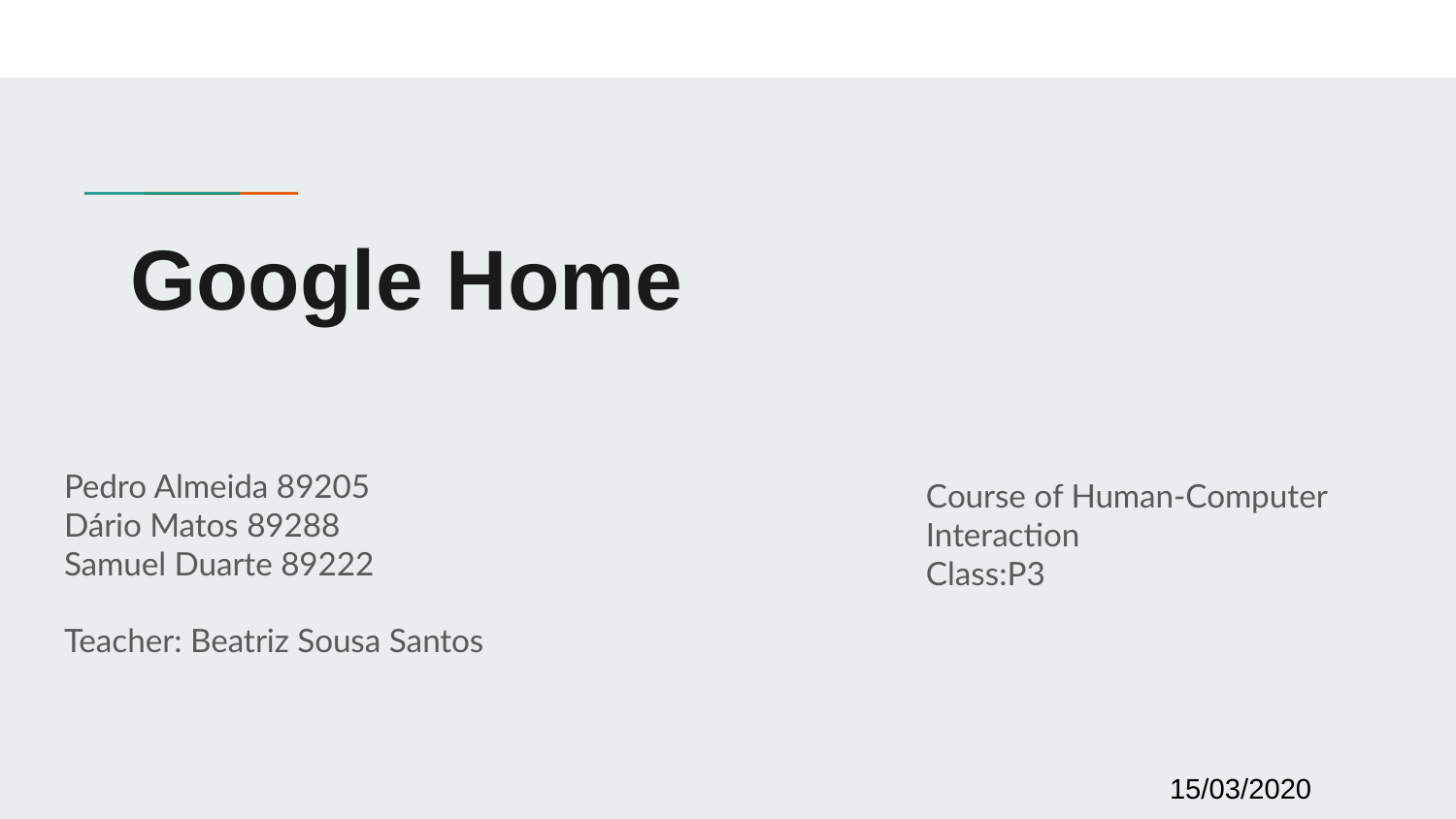

# Google Home
Pedro Almeida 89205
Dário Matos 89288
Samuel Duarte 89222

Teacher: Beatriz Sousa Santos
Course of Human-Computer Interaction
Class:P3
15/03/2020